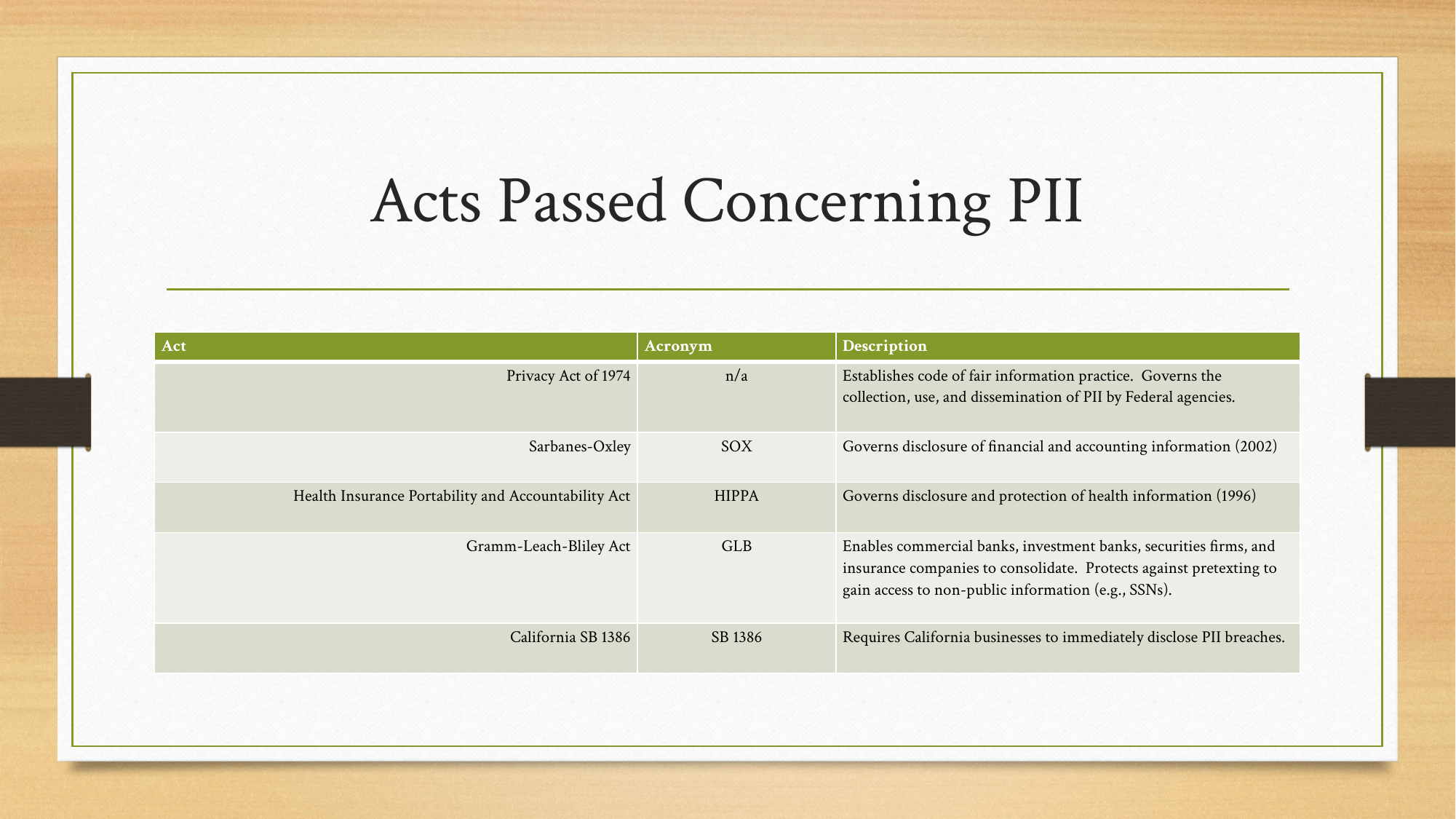

# Acts Passed Concerning PII
| Act | Acronym | Description |
| --- | --- | --- |
| Privacy Act of 1974 | n/a | Establishes code of fair information practice. Governs the collection, use, and dissemination of PII by Federal agencies. |
| Sarbanes-Oxley | SOX | Governs disclosure of financial and accounting information (2002) |
| Health Insurance Portability and Accountability Act | HIPPA | Governs disclosure and protection of health information (1996) |
| Gramm-Leach-Bliley Act | GLB | Enables commercial banks, investment banks, securities firms, and insurance companies to consolidate. Protects against pretexting to gain access to non-public information (e.g., SSNs). |
| California SB 1386 | SB 1386 | Requires California businesses to immediately disclose PII breaches. |